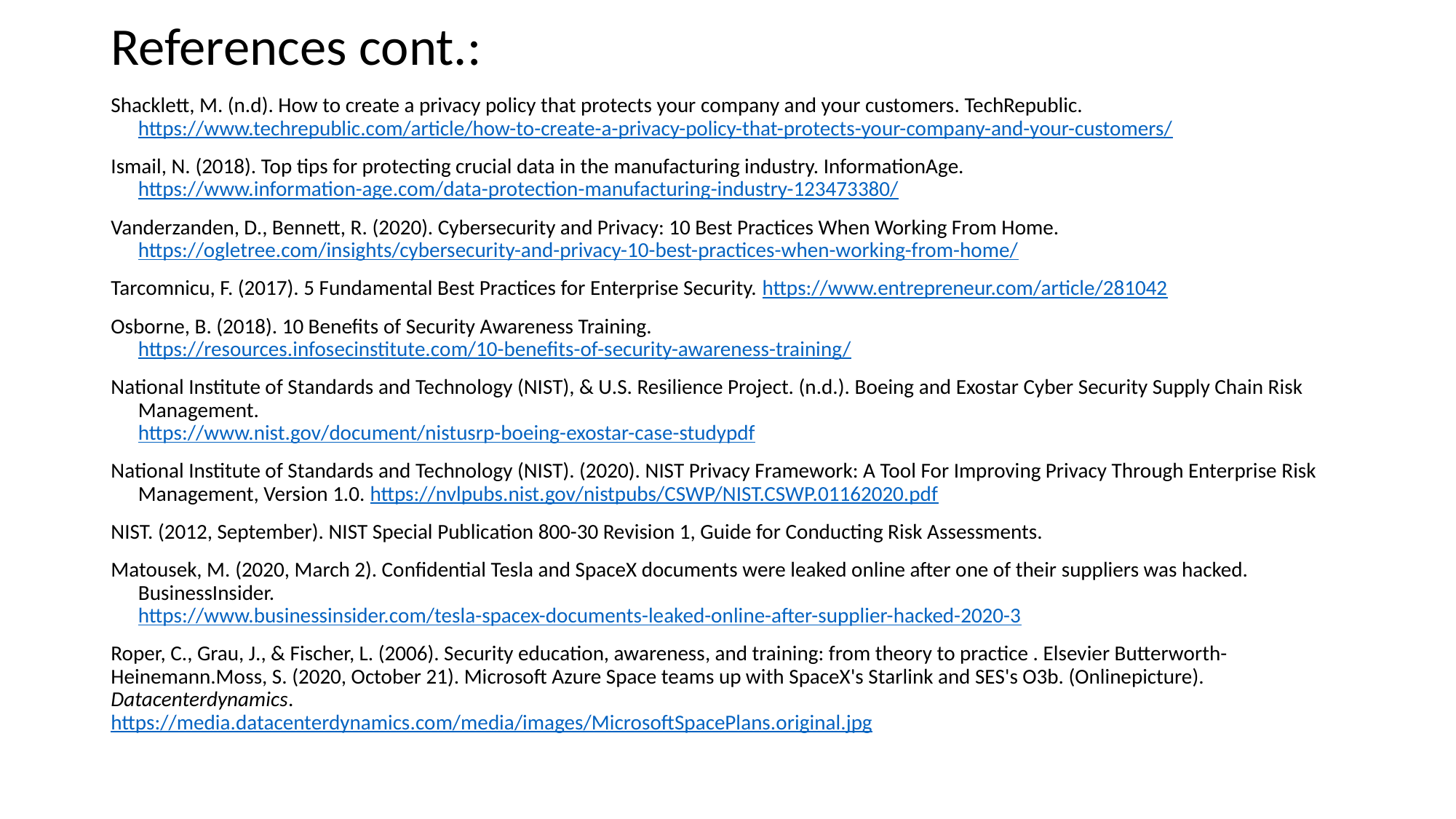

# References cont.:
Shacklett, M. (n.d). How to create a privacy policy that protects your company and your customers. TechRepublic. https://www.techrepublic.com/article/how-to-create-a-privacy-policy-that-protects-your-company-and-your-customers/
Ismail, N. (2018). Top tips for protecting crucial data in the manufacturing industry. InformationAge. https://www.information-age.com/data-protection-manufacturing-industry-123473380/
Vanderzanden, D., Bennett, R. (2020). Cybersecurity and Privacy: 10 Best Practices When Working From Home. https://ogletree.com/insights/cybersecurity-and-privacy-10-best-practices-when-working-from-home/
Tarcomnicu, F. (2017). 5 Fundamental Best Practices for Enterprise Security. https://www.entrepreneur.com/article/281042
Osborne, B. (2018). 10 Benefits of Security Awareness Training. https://resources.infosecinstitute.com/10-benefits-of-security-awareness-training/
National Institute of Standards and Technology (NIST), & U.S. Resilience Project. (n.d.). Boeing and Exostar Cyber Security Supply Chain Risk Management.
https://www.nist.gov/document/nistusrp-boeing-exostar-case-studypdf
National Institute of Standards and Technology (NIST). (2020). NIST Privacy Framework: A Tool For Improving Privacy Through Enterprise Risk Management, Version 1.0. https://nvlpubs.nist.gov/nistpubs/CSWP/NIST.CSWP.01162020.pdf
NIST. (2012, September). NIST Special Publication 800-30 Revision 1, Guide for Conducting Risk Assessments.
Matousek, M. (2020, March 2). Confidential Tesla and SpaceX documents were leaked online after one of their suppliers was hacked. BusinessInsider.
https://www.businessinsider.com/tesla-spacex-documents-leaked-online-after-supplier-hacked-2020-3
Roper, C., Grau, J., & Fischer, L. (2006). Security education, awareness, and training: from theory to practice . Elsevier Butterworth-Heinemann.Moss, S. (2020, October 21). Microsoft Azure Space teams up with SpaceX's Starlink and SES's O3b. (Onlinepicture). Datacenterdynamics.
https://media.datacenterdynamics.com/media/images/MicrosoftSpacePlans.original.jpg